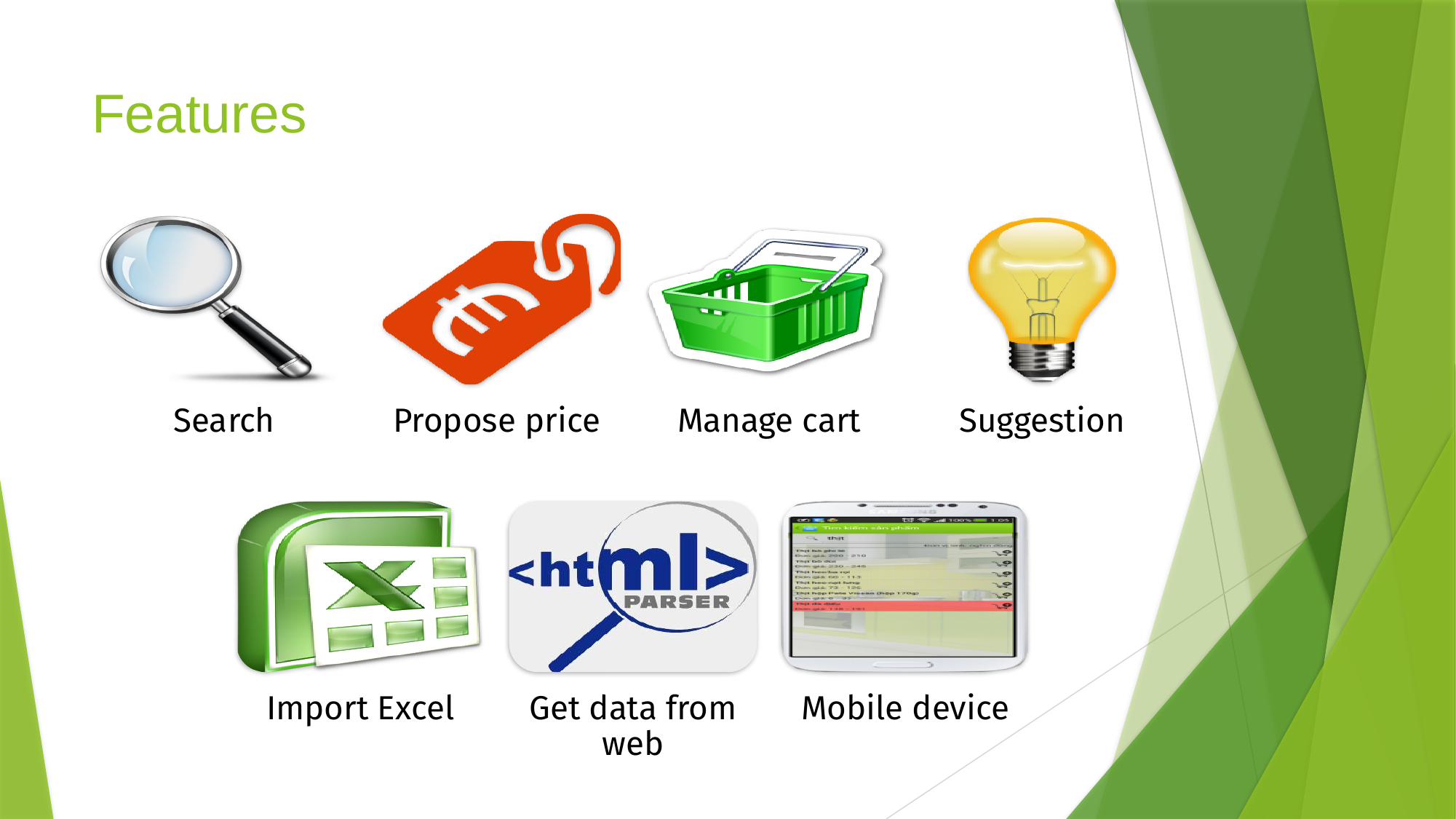

# Features
Search
Propose price
Manage cart
Suggestion
Import Excel
Get data from web
Mobile device